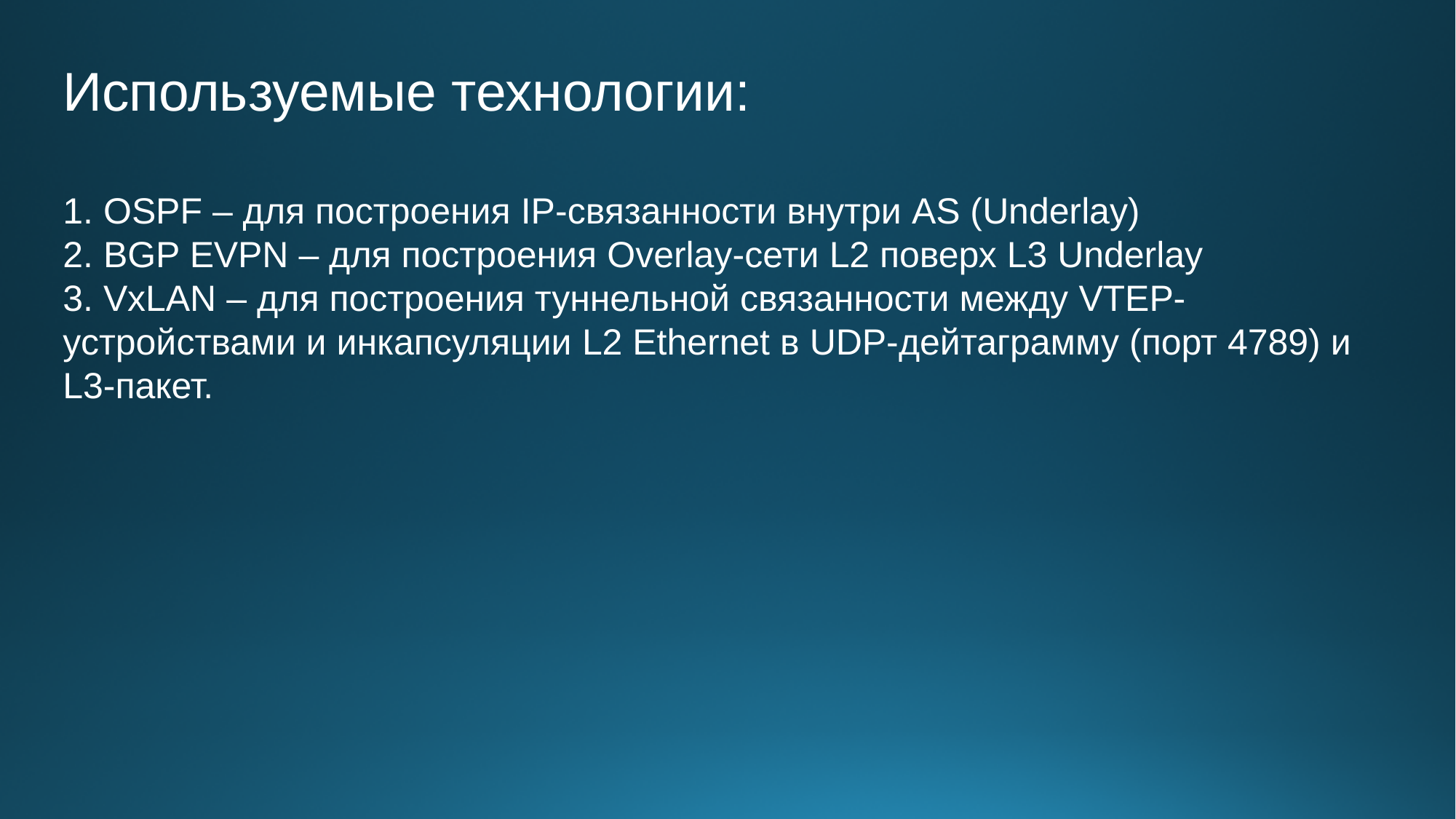

Используемые технологии:

1. OSPF – для построения IP-связанности внутри AS (Underlay)
2. BGP EVPN – для построения Overlay-сети L2 поверх L3 Underlay
3. VxLAN – для построения туннельной связанности между VTEP-устройствами и инкапсуляции L2 Ethernet в UDP-дейтаграмму (порт 4789) и L3-пакет.